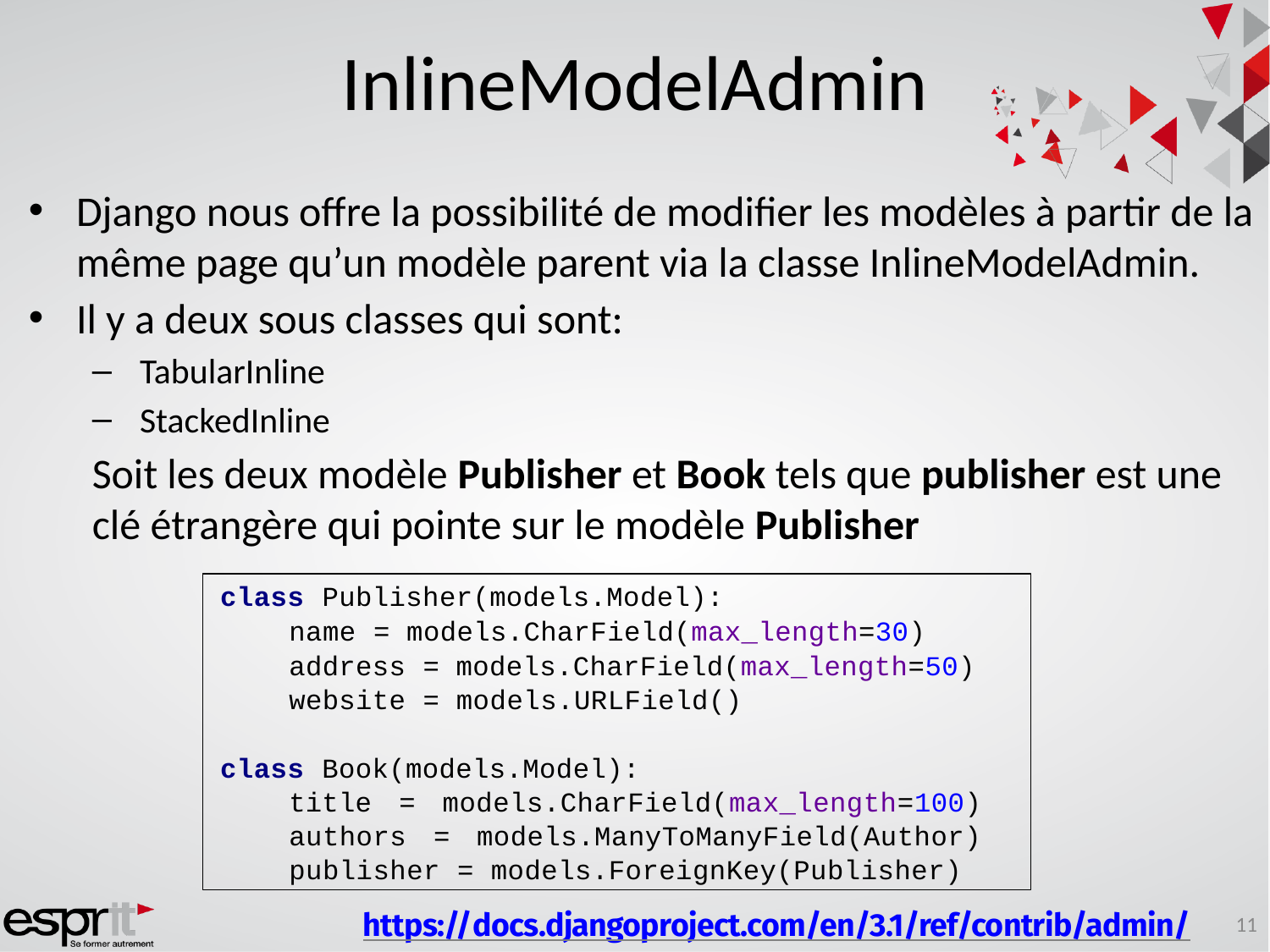

# InlineModelAdmin
Django nous offre la possibilité de modifier les modèles à partir de la même page qu’un modèle parent via la classe InlineModelAdmin.
Il y a deux sous classes qui sont:
TabularInline
StackedInline
Soit les deux modèle Publisher et Book tels que publisher est une clé étrangère qui pointe sur le modèle Publisher

class Publisher(models.Model):
name = models.CharField(max_length=30)  address = models.CharField(max_length=50)  website = models.URLField()

class Book(models.Model):
title = models.CharField(max_length=100)  authors = models.ManyToManyField(Author)  publisher = models.ForeignKey(Publisher)
https://docs.djangoproject.com/en/3.1/ref/contrib/admin/
11